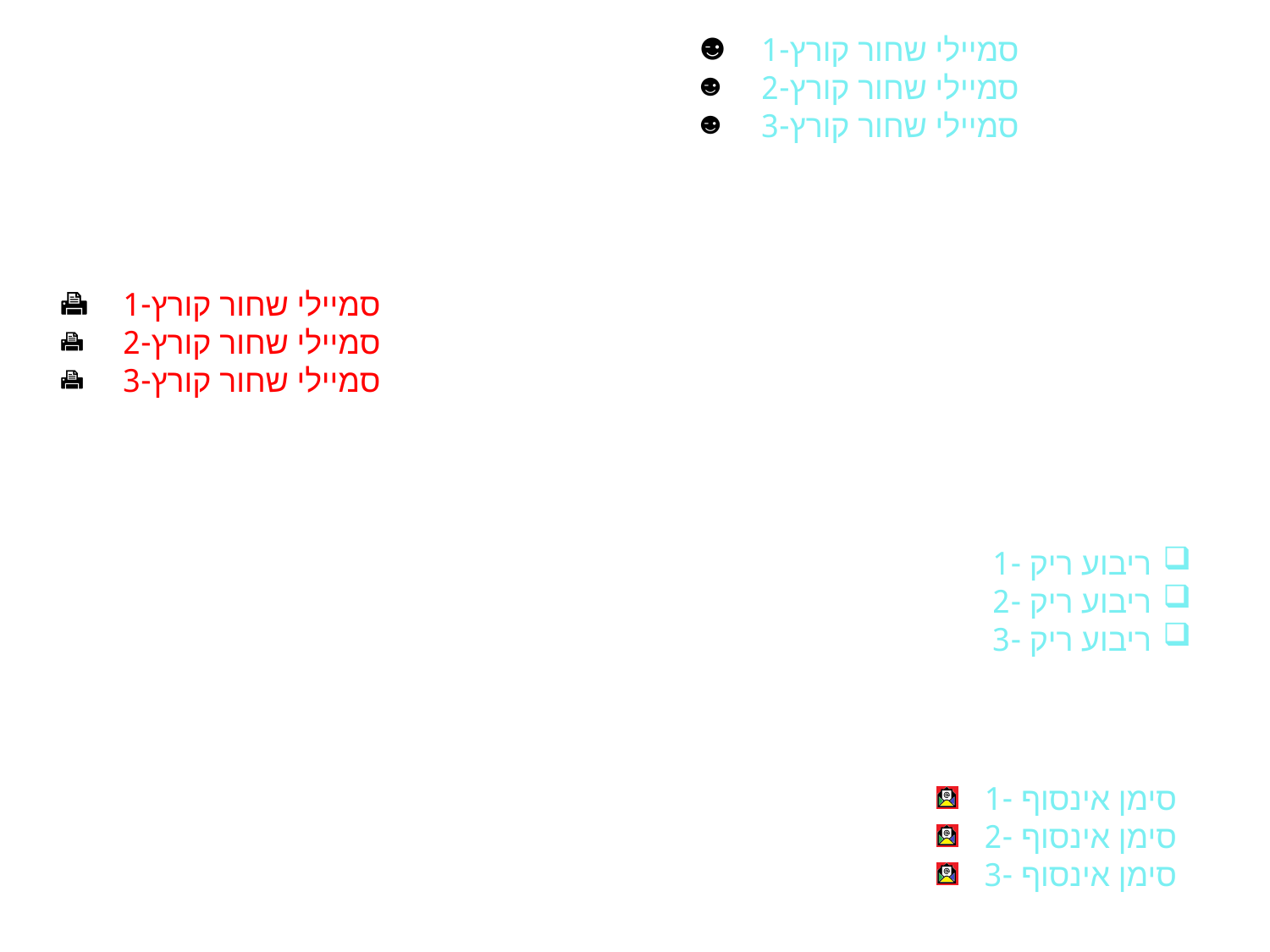

סמיילי שחור קורץ-1
סמיילי שחור קורץ-2
סמיילי שחור קורץ-3
סמיילי שחור קורץ-1
סמיילי שחור קורץ-2
סמיילי שחור קורץ-3
ריבוע ריק -1
ריבוע ריק -2
ריבוע ריק -3
סימן אינסוף -1
סימן אינסוף -2
סימן אינסוף -3